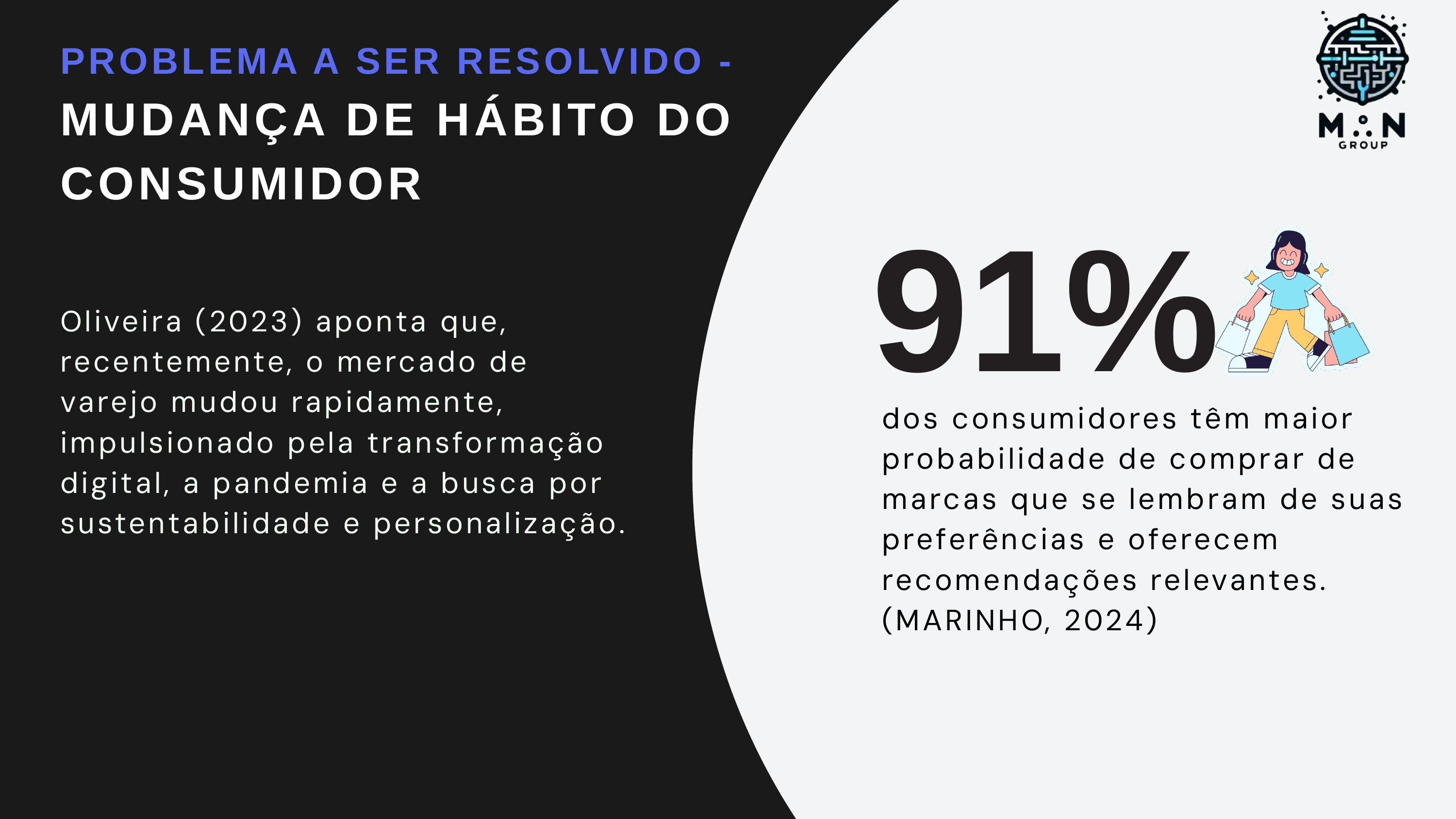

PROBLEMA A SER RESOLVIDO -
MUDANÇA DE HÁBITO DO CONSUMIDOR
91%

Oliveira (2023) aponta que, recentemente, o mercado de varejo mudou rapidamente, impulsionado pela transformação digital, a pandemia e a busca por sustentabilidade e personalização.

dos consumidores têm maior probabilidade de comprar de marcas que se lembram de suas preferências e oferecem recomendações relevantes. (MARINHO, 2024)